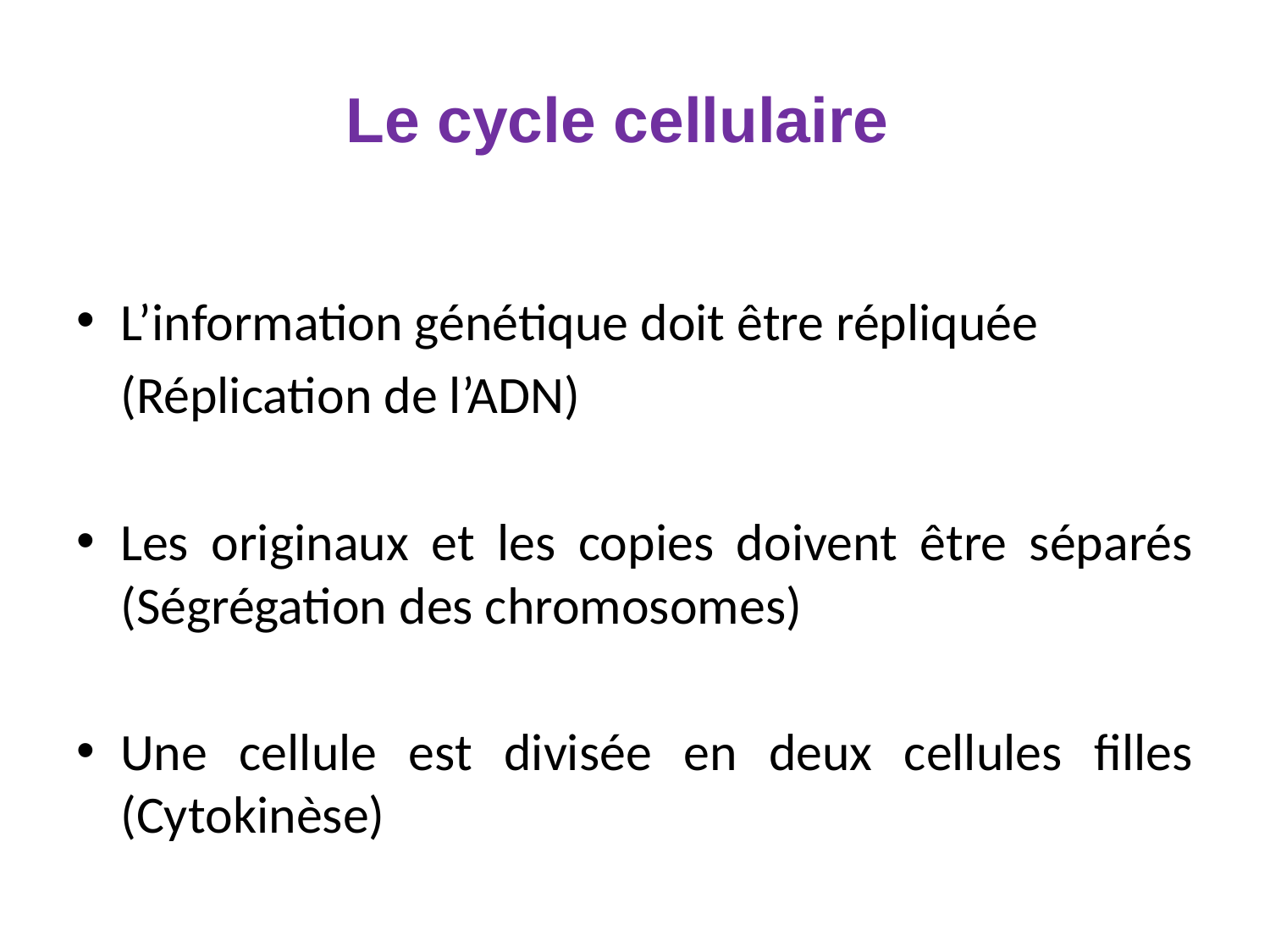

# Le cycle cellulaire
L’information génétique doit être répliquée
	(Réplication de l’ADN)

Les originaux et les copies doivent être séparés (Ségrégation des chromosomes)

Une cellule est divisée en deux cellules filles (Cytokinèse)